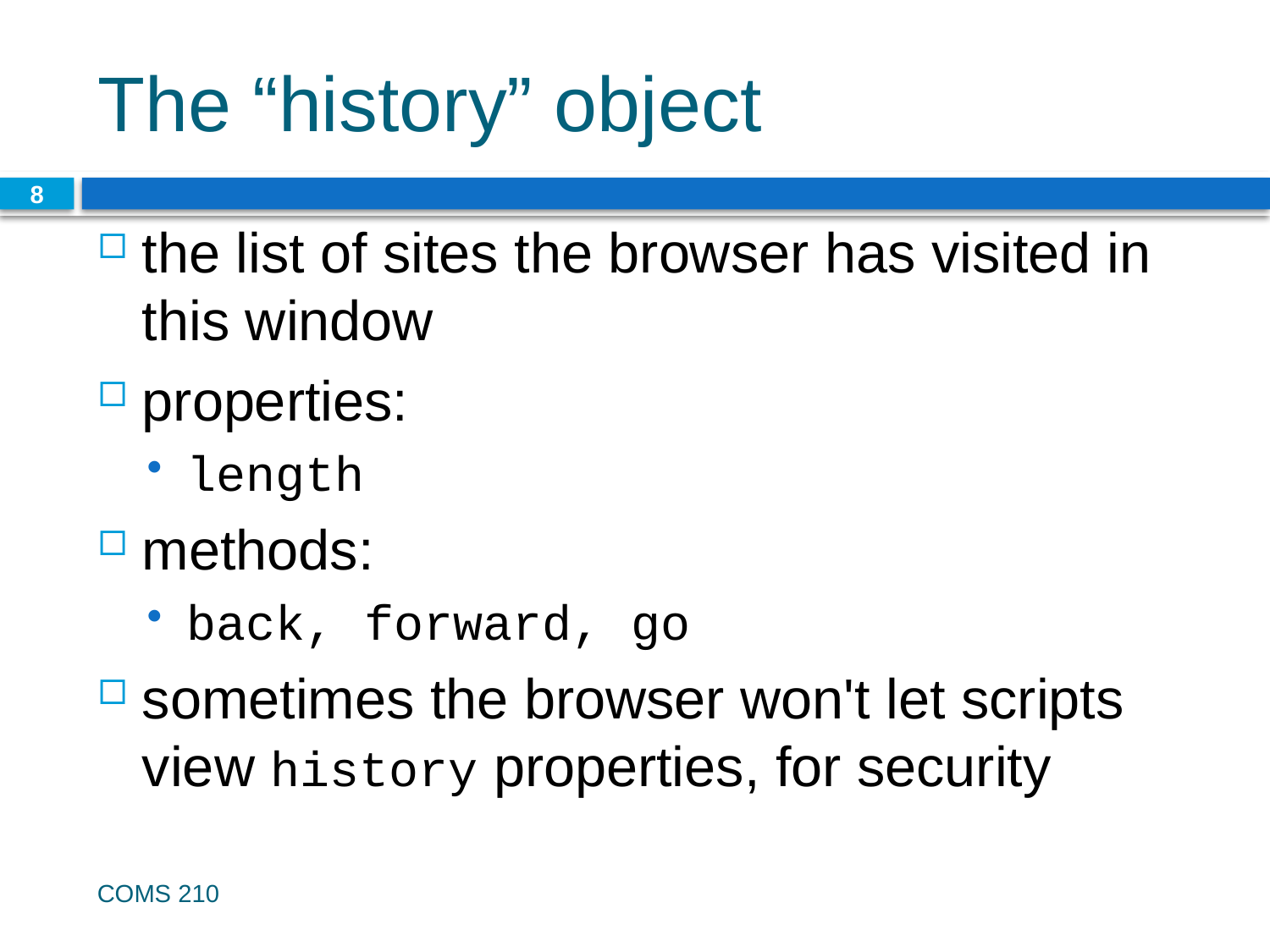

# The “history” object
8
the list of sites the browser has visited in this window
properties:
length
methods:
back, forward, go
sometimes the browser won't let scripts view history properties, for security
COMS 210